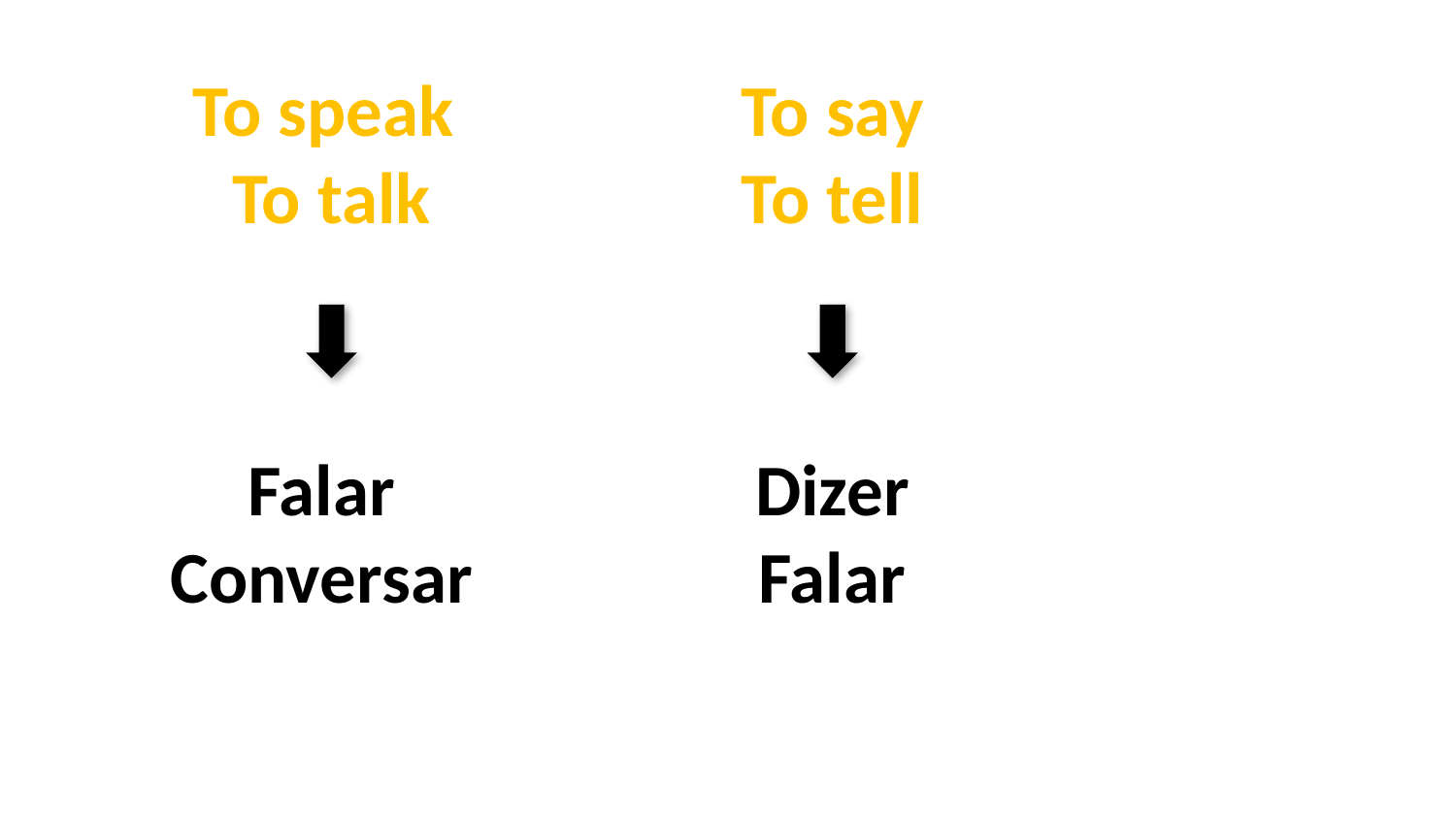

To speak
To talk
To say
To tell

Falar
Conversar
Dizer
Falar